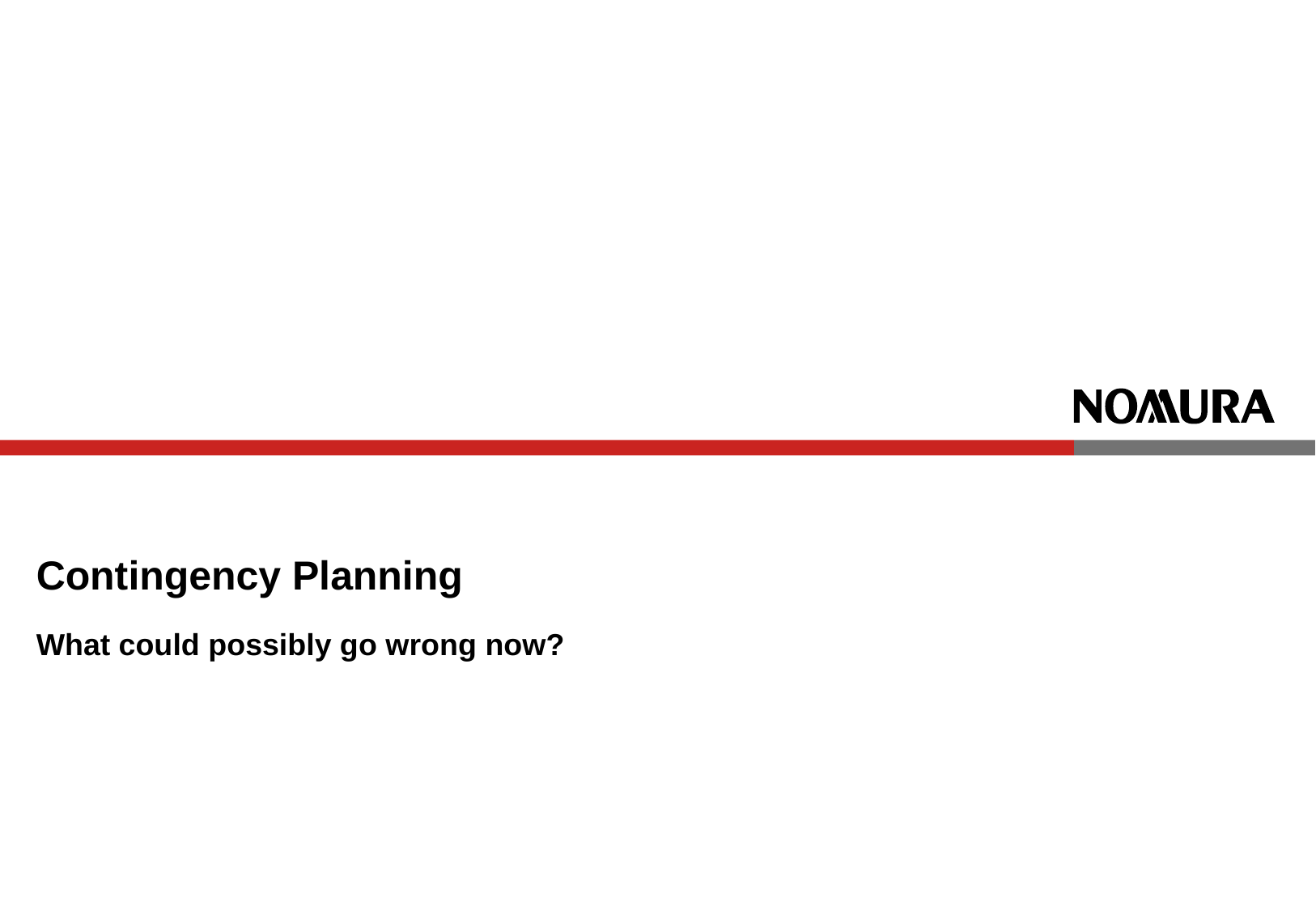

Contingency Planning
# What could possibly go wrong now?